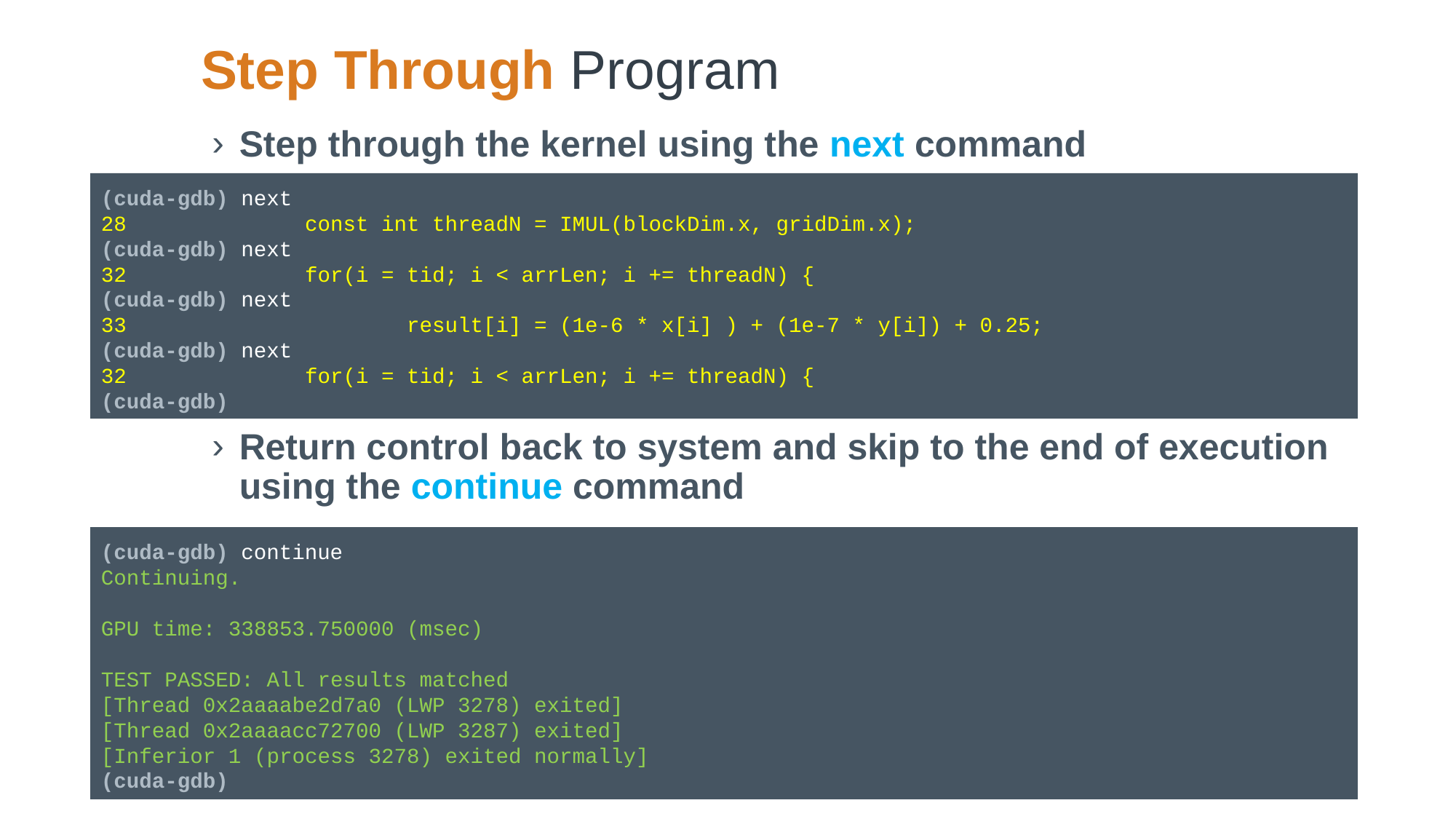

Step Through Program
Step through the kernel using the next command

Return control back to system and skip to the end of execution using the continue command

(cuda-gdb) next
28              const int threadN = IMUL(blockDim.x, gridDim.x);
(cuda-gdb) next
32              for(i = tid; i < arrLen; i += threadN) {
(cuda-gdb) next
33                      result[i] = (1e-6 * x[i] ) + (1e-7 * y[i]) + 0.25;
(cuda-gdb) next
32              for(i = tid; i < arrLen; i += threadN) {
(cuda-gdb)

(cuda-gdb) continue
Continuing.

GPU time: 338853.750000 (msec)

TEST PASSED: All results matched
[Thread 0x2aaaabe2d7a0 (LWP 3278) exited]
[Thread 0x2aaaacc72700 (LWP 3287) exited]
[Inferior 1 (process 3278) exited normally]
(cuda-gdb)